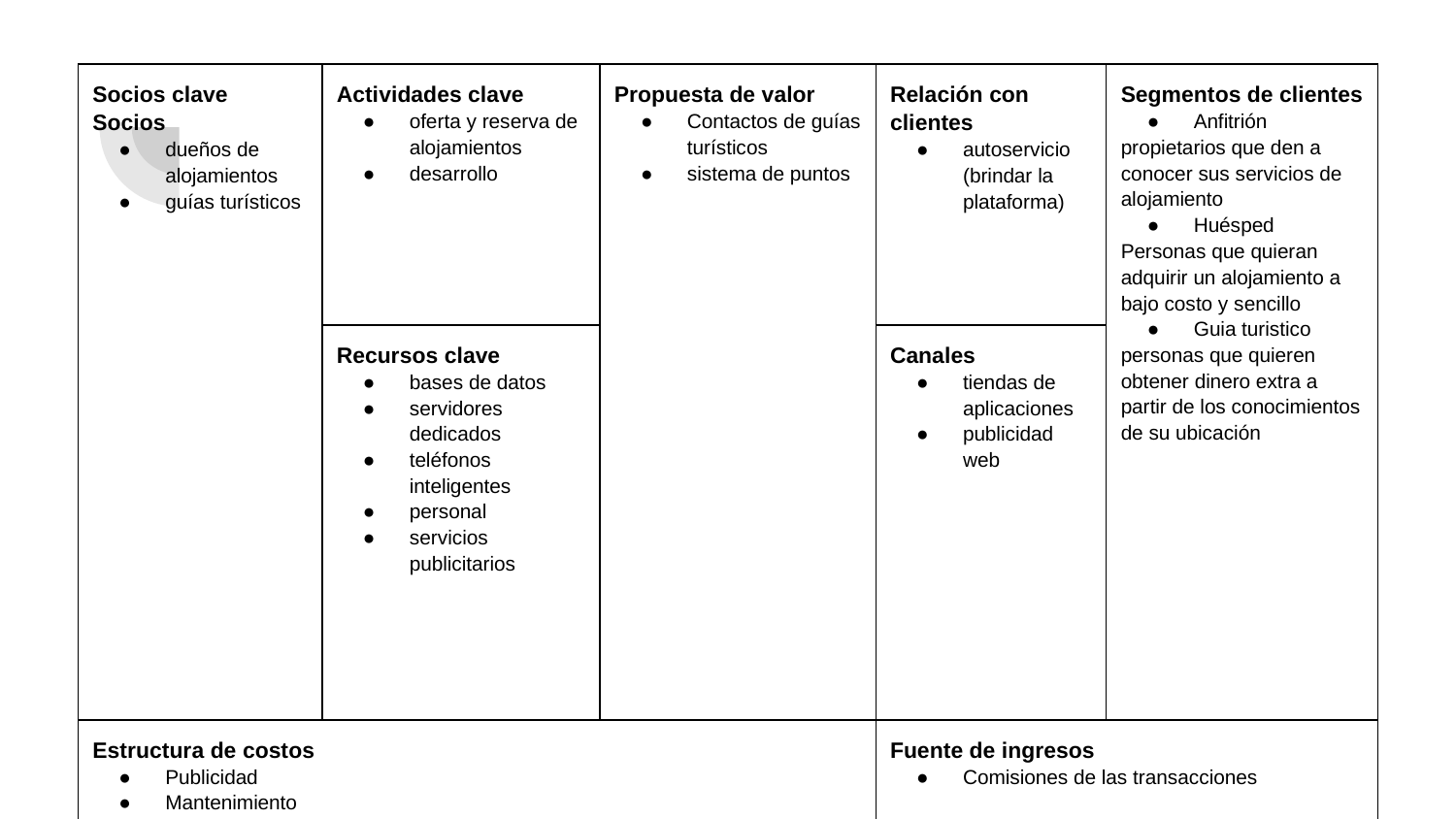

| Socios clave Socios dueños de alojamientos guías turísticos | Actividades clave oferta y reserva de alojamientos desarrollo | Propuesta de valor Contactos de guías turísticos sistema de puntos | Relación con clientes autoservicio (brindar la plataforma) | Segmentos de clientes Anfitrión propietarios que den a conocer sus servicios de alojamiento Huésped Personas que quieran adquirir un alojamiento a bajo costo y sencillo Guia turistico personas que quieren obtener dinero extra a partir de los conocimientos de su ubicación |
| --- | --- | --- | --- | --- |
|  | Recursos clave bases de datos servidores dedicados teléfonos inteligentes personal servicios publicitarios |  | Canales tiendas de aplicaciones publicidad web |  |
| Estructura de costos Publicidad Mantenimiento Desarrollo |  |  | Fuente de ingresos Comisiones de las transacciones |  |